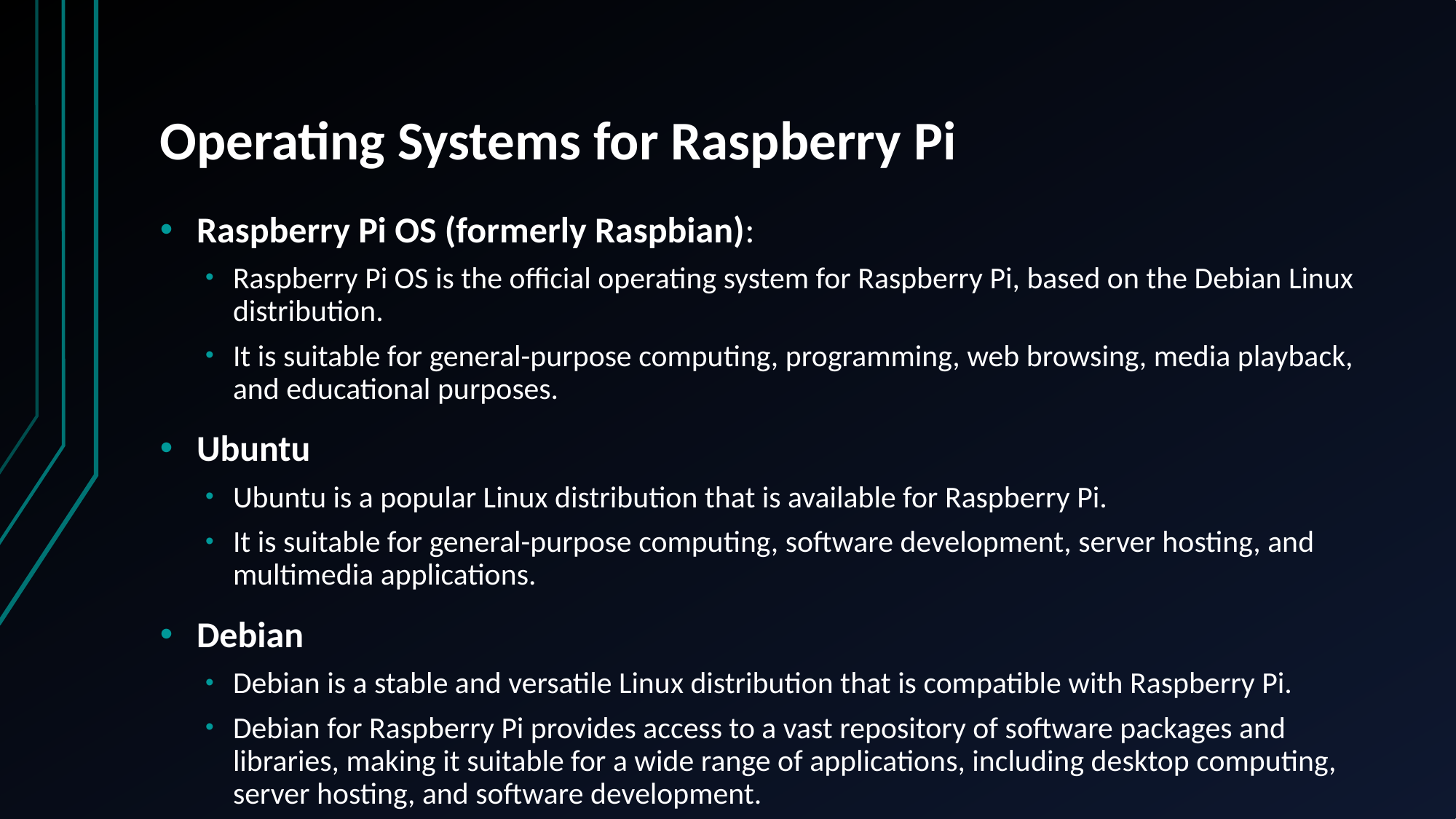

# Operating Systems for Raspberry Pi
Raspberry Pi OS (formerly Raspbian):
Raspberry Pi OS is the official operating system for Raspberry Pi, based on the Debian Linux distribution.
It is suitable for general-purpose computing, programming, web browsing, media playback, and educational purposes.
Ubuntu
Ubuntu is a popular Linux distribution that is available for Raspberry Pi.
It is suitable for general-purpose computing, software development, server hosting, and multimedia applications.
Debian
Debian is a stable and versatile Linux distribution that is compatible with Raspberry Pi.
Debian for Raspberry Pi provides access to a vast repository of software packages and libraries, making it suitable for a wide range of applications, including desktop computing, server hosting, and software development.